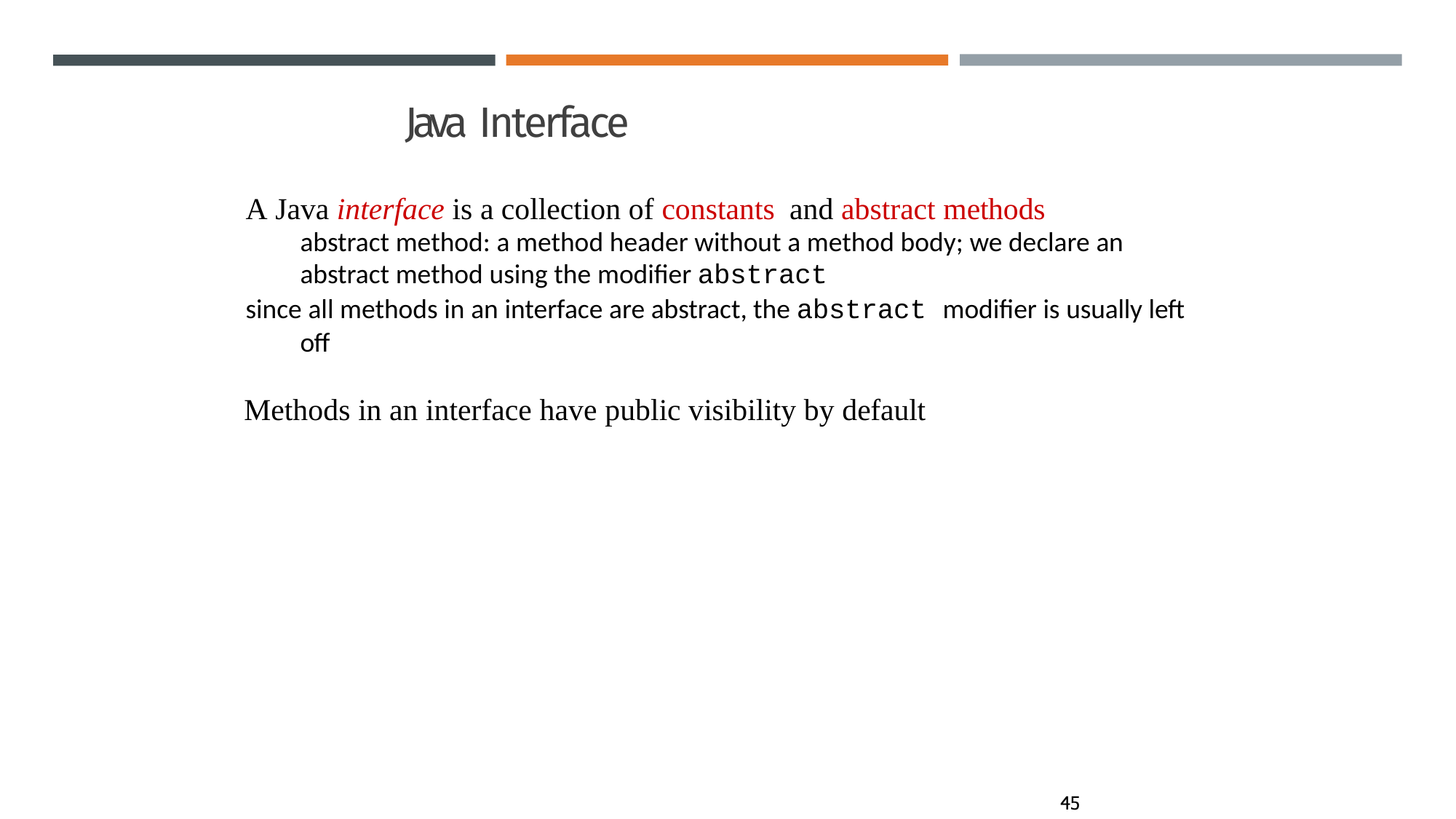

# Java Interface
A Java interface is a collection of constants and abstract methods abstract method: a method header without a method body; we declare an abstract method using the modifier abstract
since all methods in an interface are abstract, the abstract modifier is usually left off
Methods in an interface have public visibility by default
45